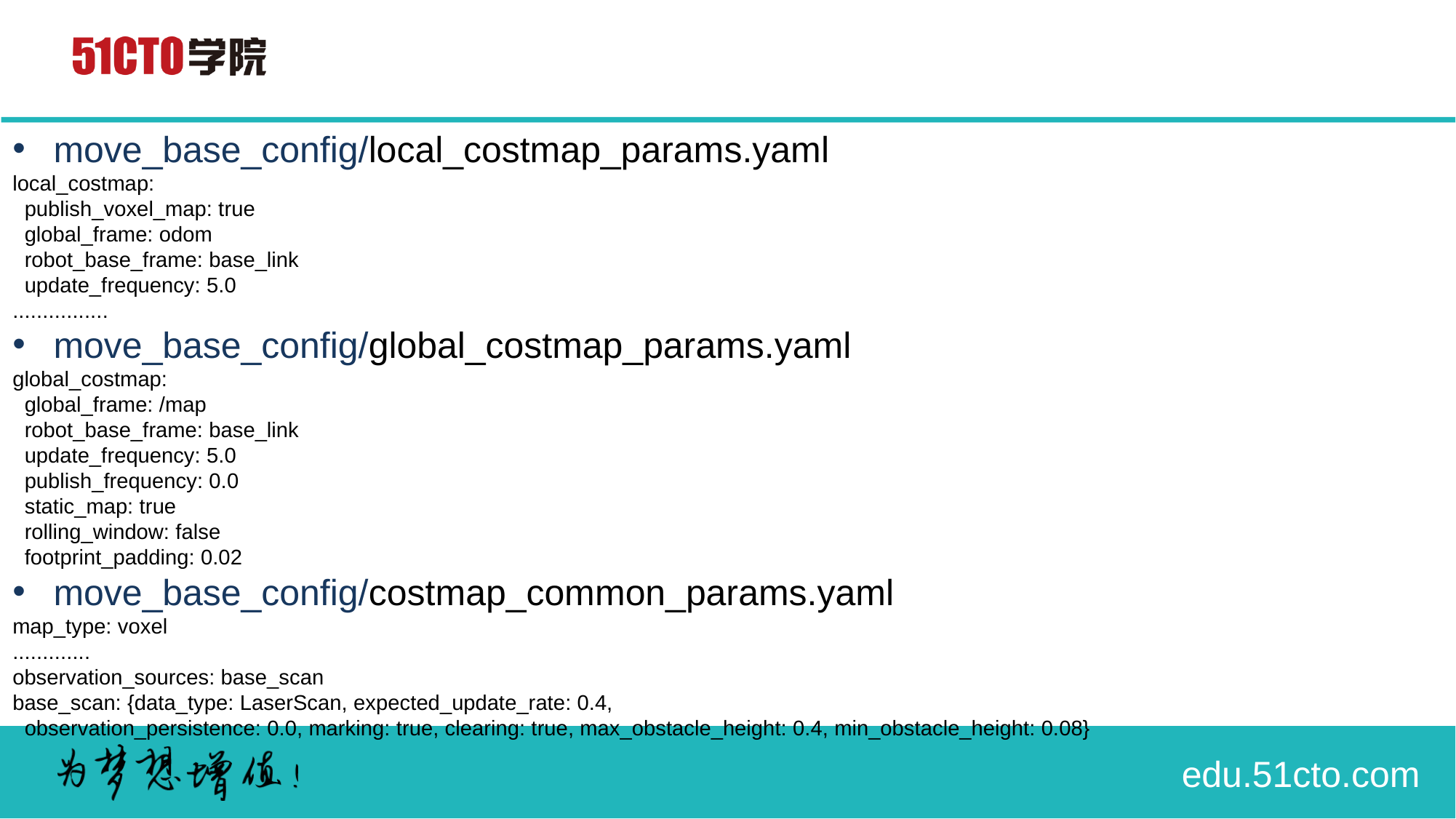

move_base_config/local_costmap_params.yaml
local_costmap:
  publish_voxel_map: true
  global_frame: odom
  robot_base_frame: base_link
  update_frequency: 5.0
................
move_base_config/global_costmap_params.yaml
global_costmap:
  global_frame: /map
  robot_base_frame: base_link
  update_frequency: 5.0
  publish_frequency: 0.0
  static_map: true
  rolling_window: false
  footprint_padding: 0.02
move_base_config/costmap_common_params.yaml
map_type: voxel
.............
observation_sources: base_scan
base_scan: {data_type: LaserScan, expected_update_rate: 0.4,
  observation_persistence: 0.0, marking: true, clearing: true, max_obstacle_height: 0.4, min_obstacle_height: 0.08}